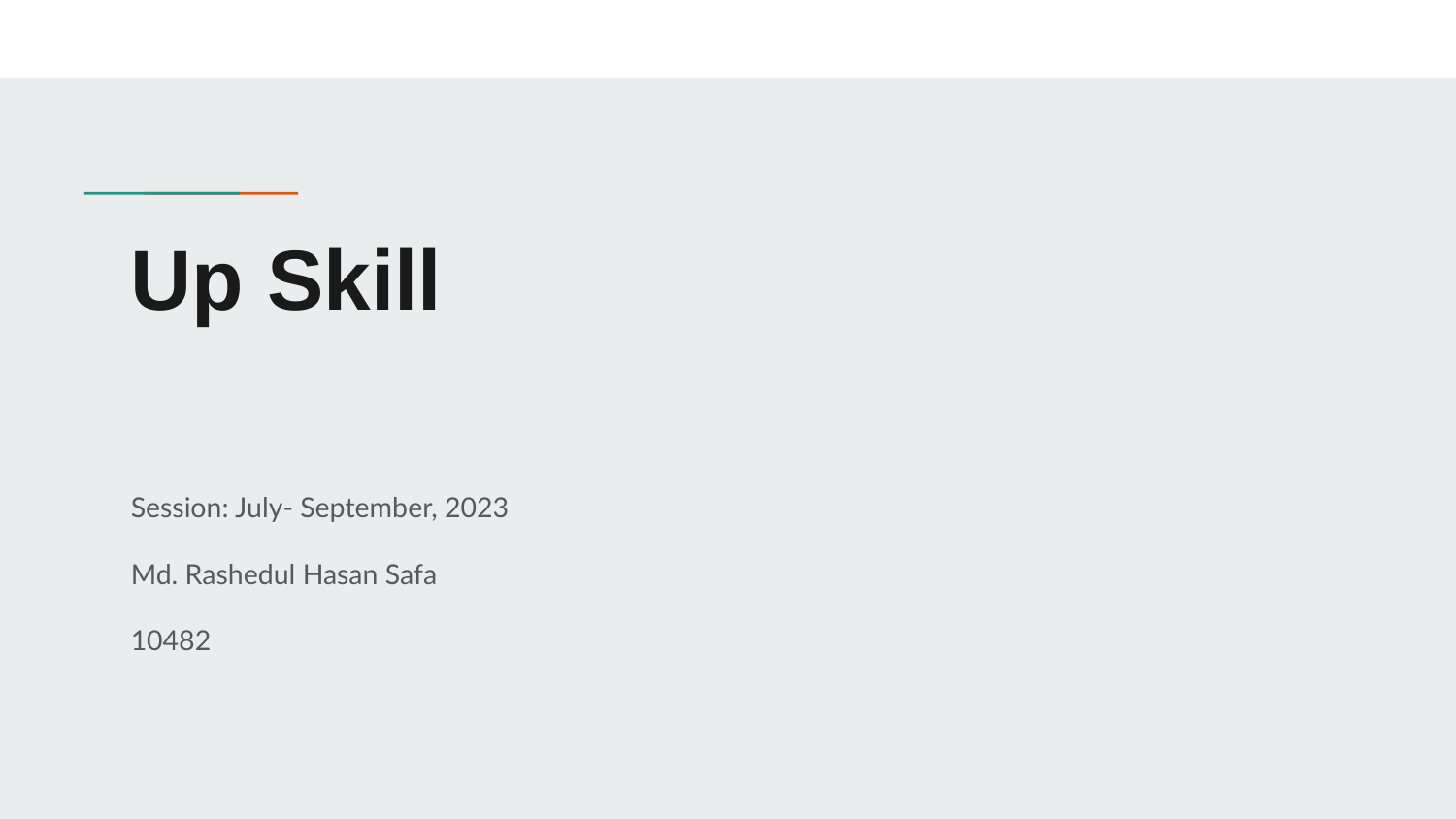

# Up Skill
Session: July- September, 2023
Md. Rashedul Hasan Safa
10482